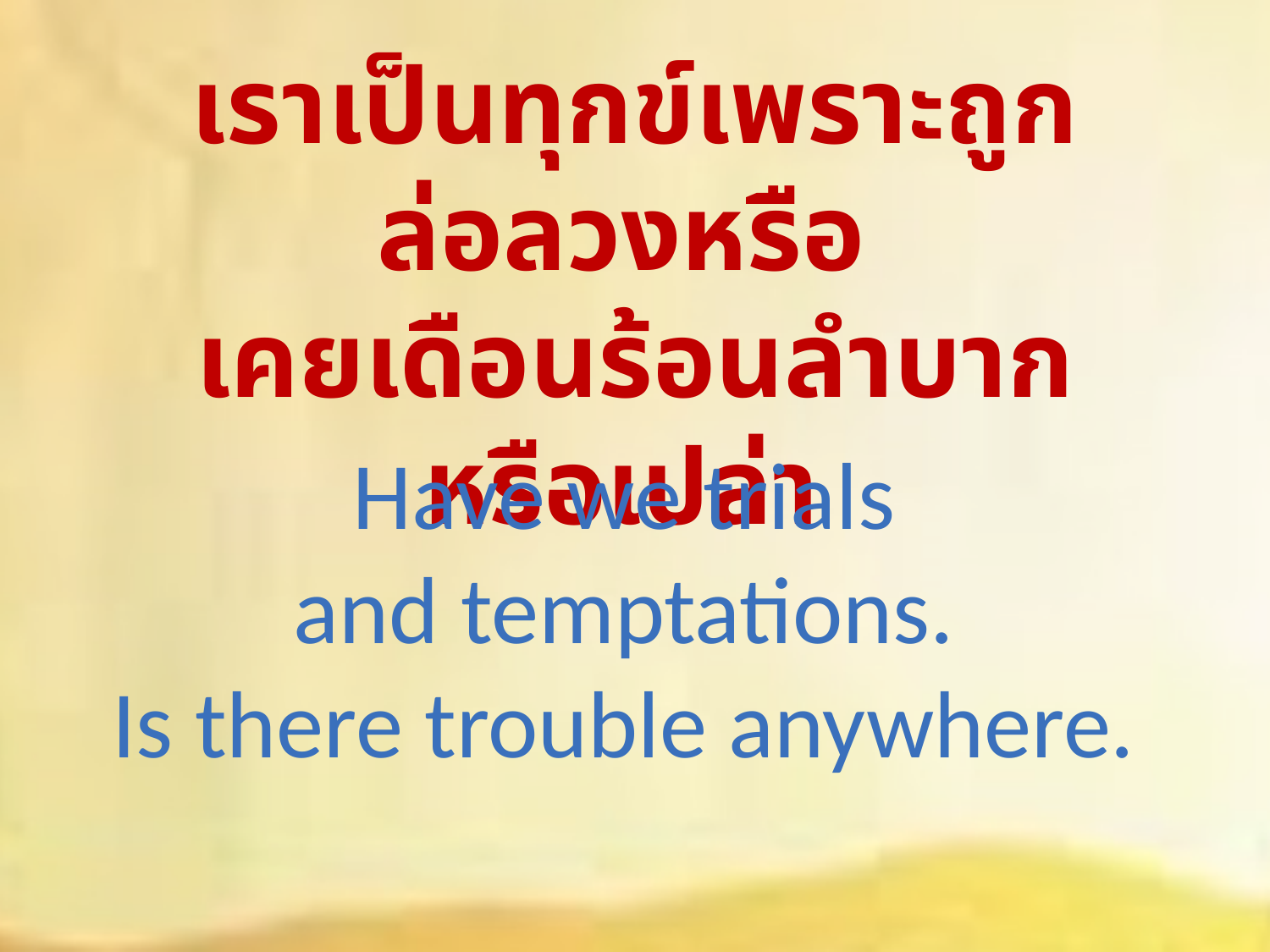

เราเป็นทุกข์เพราะถูกล่อลวงหรือ
เคยเดือนร้อนลำบากหรือเปล่า
Have we trials
and temptations.
Is there trouble anywhere.